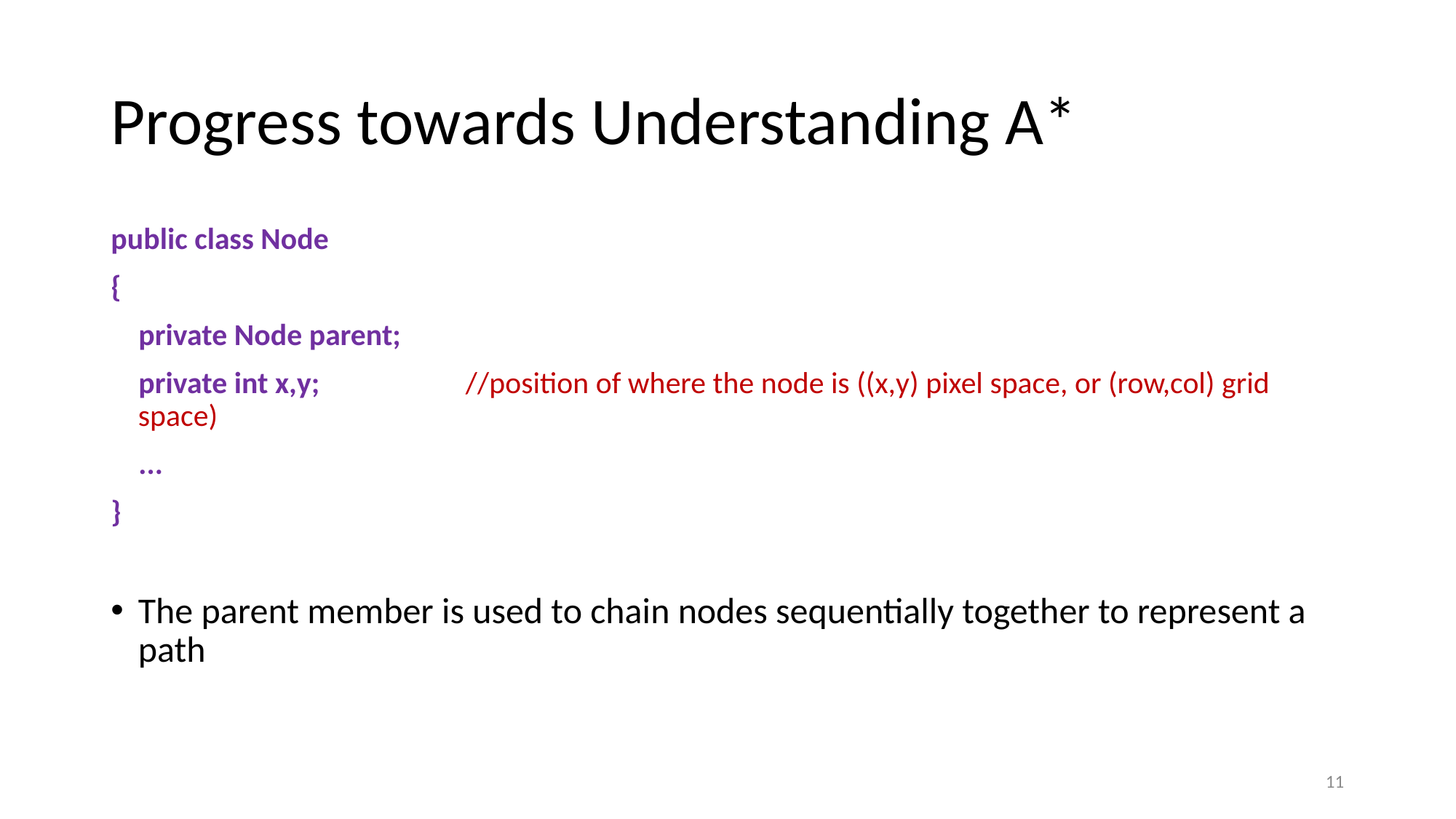

# Progress towards Understanding A*
public class Node
{
    private Node parent;
    private int x,y;		//position of where the node is ((x,y) pixel space, or (row,col) grid space)
    ...
}

The parent member is used to chain nodes sequentially together to represent a path
11